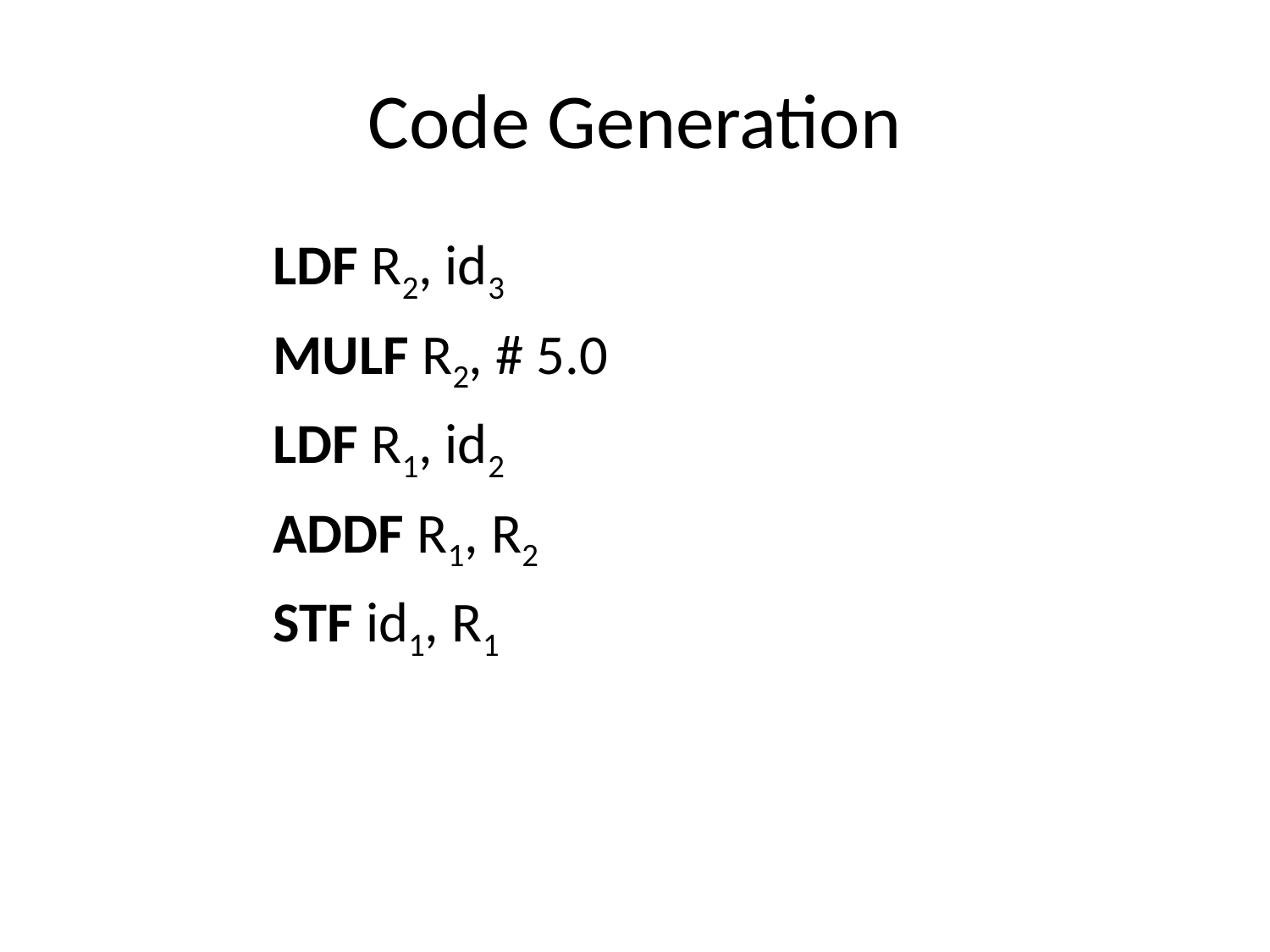

# Code Generation
                LDF R2, id3
                MULF R2, # 5.0
                LDF R1, id2
                ADDF R1, R2
                STF id1, R1